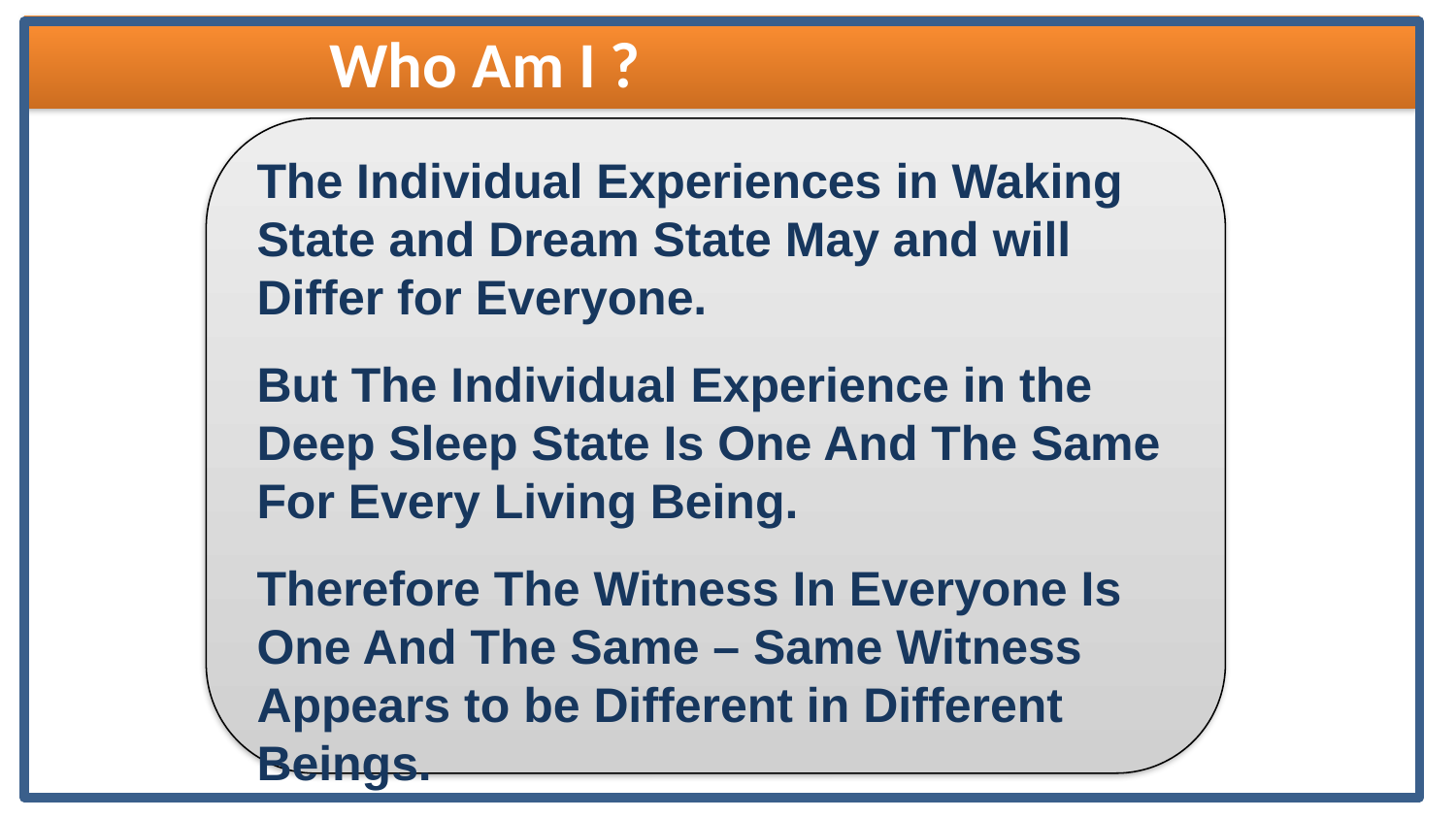

Who Am I ?

The Individual Experiences in Waking State and Dream State May and will Differ for Everyone.

But The Individual Experience in the Deep Sleep State Is One And The Same For Every Living Being.

Therefore The Witness In Everyone Is One And The Same – Same Witness Appears to be Different in Different Beings.